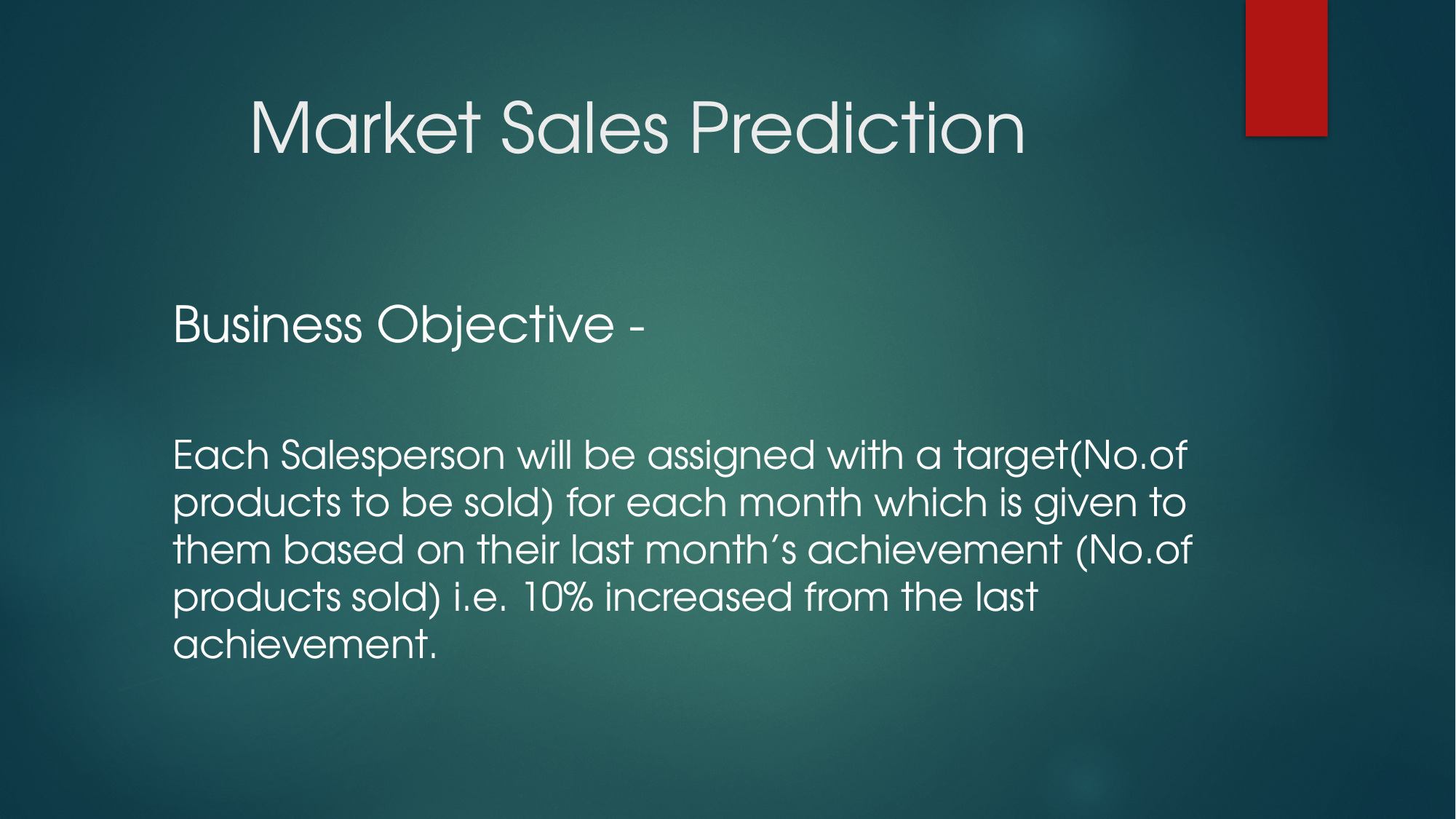

# Market Sales Prediction
Business Objective -

Each Salesperson will be assigned with a target(No.of products to be sold) for each month which is given to them based on their last month’s achievement (No.of products sold) i.e. 10% increased from the last achievement.